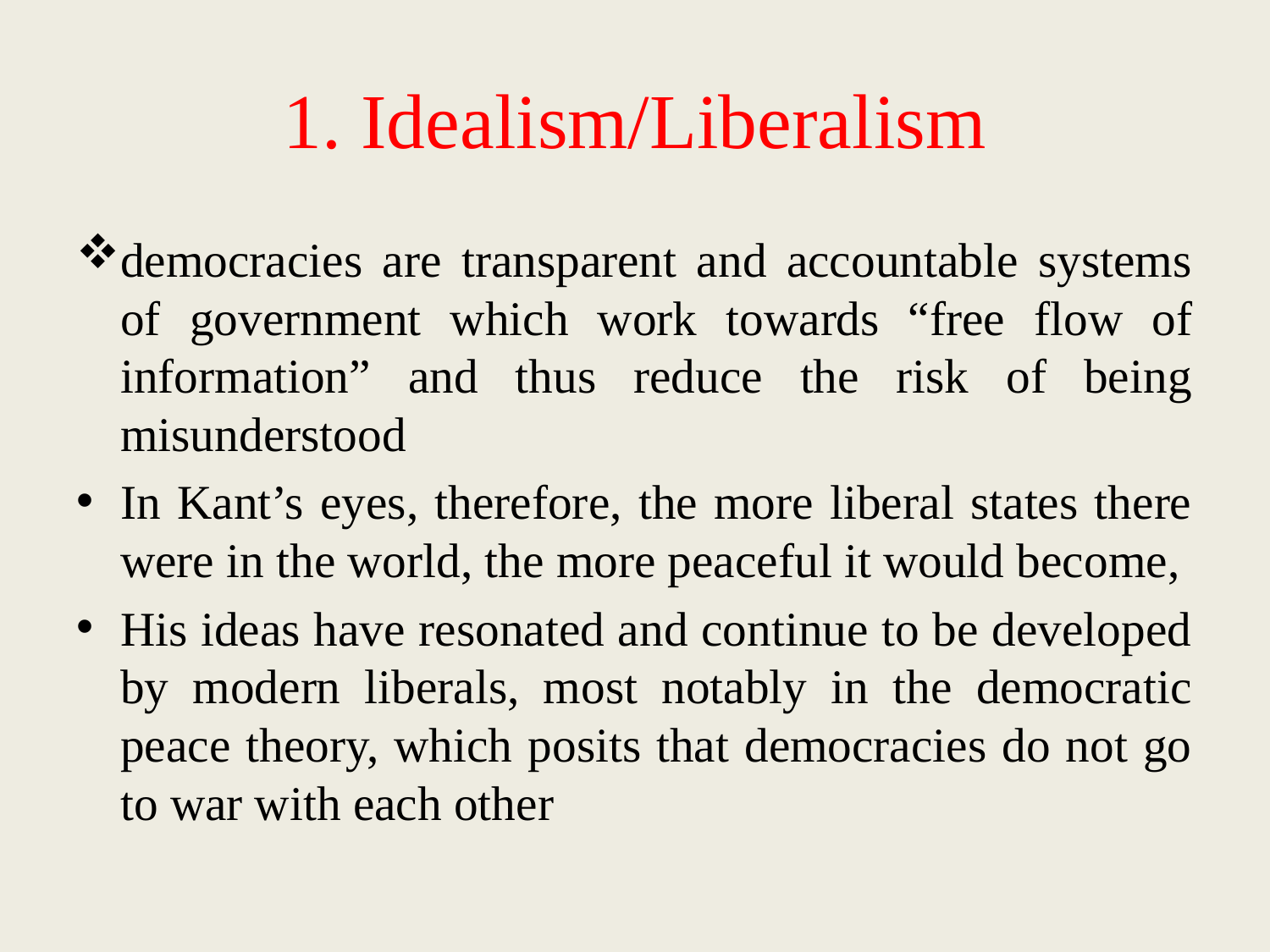

# 1. Idealism/Liberalism
democracies are transparent and accountable systems of government which work towards “free flow of information” and thus reduce the risk of being misunderstood
In Kant’s eyes, therefore, the more liberal states there were in the world, the more peaceful it would become,
His ideas have resonated and continue to be developed by modern liberals, most notably in the democratic peace theory, which posits that democracies do not go to war with each other